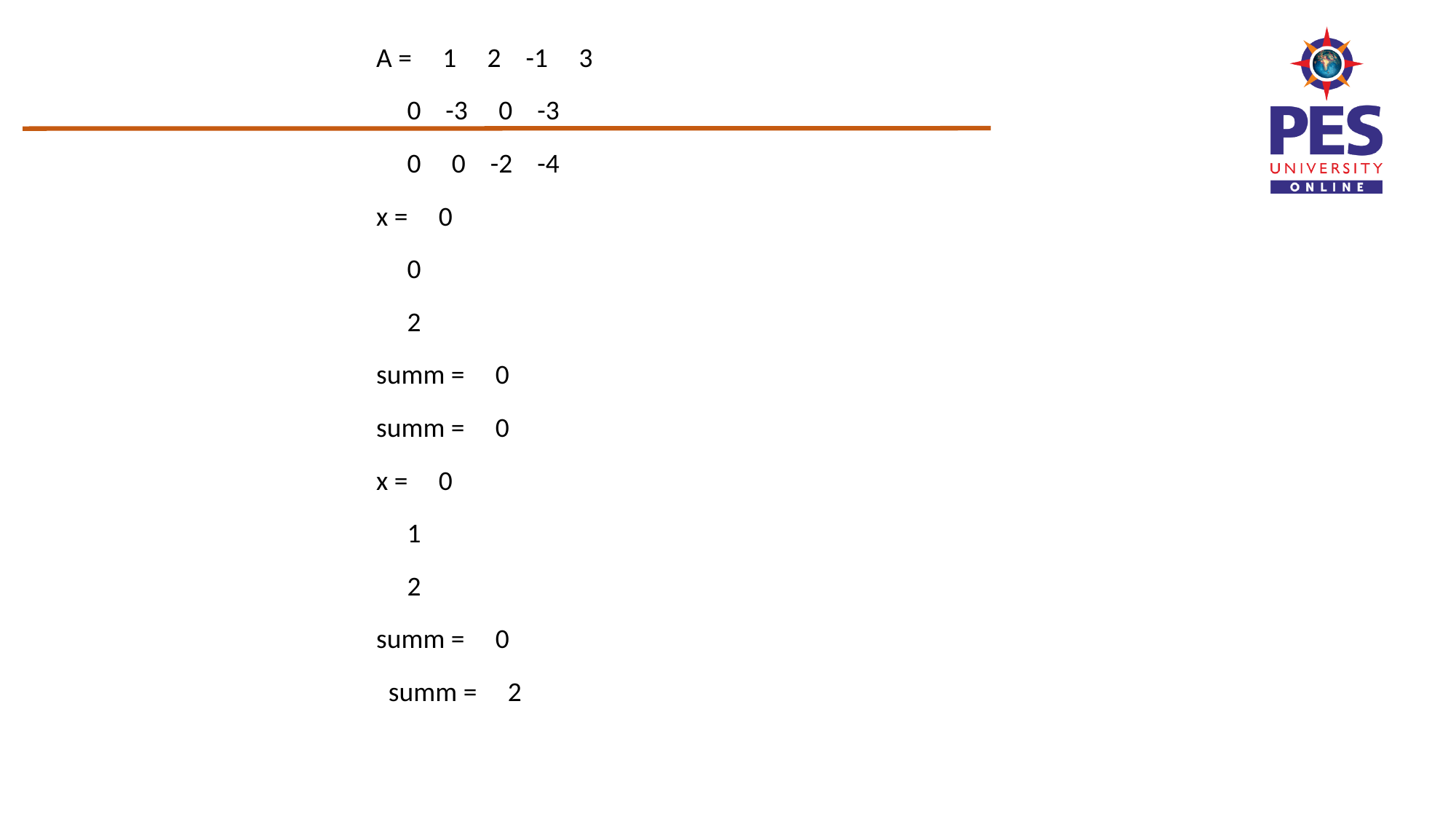

A =     1     2    -1     3
     0    -3     0    -3
     0     0    -2    -4
x =     0
     0
     2
summ =     0
summ =     0
x =     0
     1
     2
summ =     0
  summ =     2